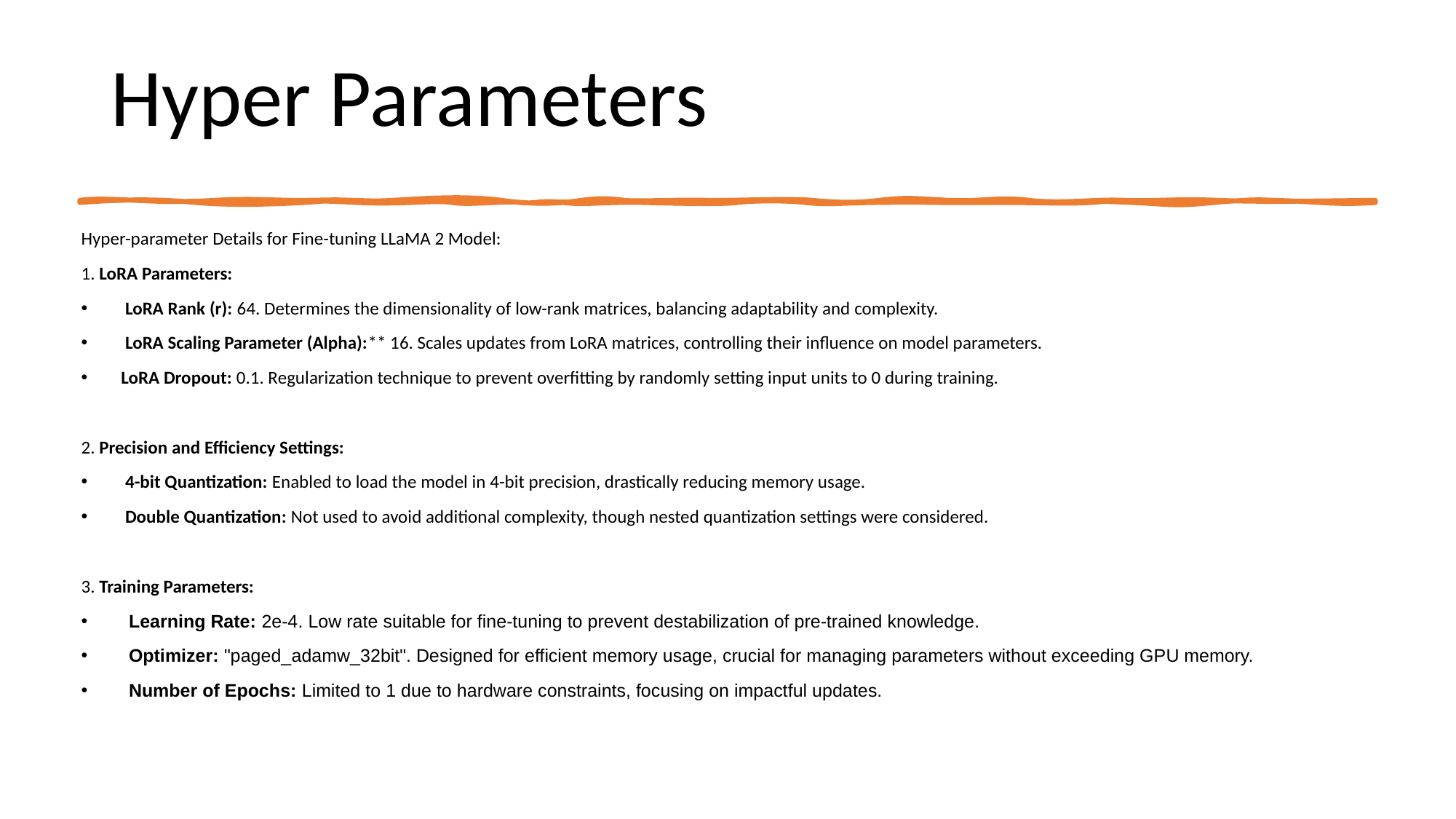

# Hyper Parameters

Hyper-parameter Details for Fine-tuning LLaMA 2 Model:
1. LoRA Parameters:
    LoRA Rank (r): 64. Determines the dimensionality of low-rank matrices, balancing adaptability and complexity.
    LoRA Scaling Parameter (Alpha):** 16. Scales updates from LoRA matrices, controlling their influence on model parameters.
   LoRA Dropout: 0.1. Regularization technique to prevent overfitting by randomly setting input units to 0 during training.

2. Precision and Efficiency Settings:
    4-bit Quantization: Enabled to load the model in 4-bit precision, drastically reducing memory usage.
    Double Quantization: Not used to avoid additional complexity, though nested quantization settings were considered.

3. Training Parameters:
    Learning Rate: 2e-4. Low rate suitable for fine-tuning to prevent destabilization of pre-trained knowledge.
    Optimizer: "paged_adamw_32bit". Designed for efficient memory usage, crucial for managing parameters without exceeding GPU memory.
    Number of Epochs: Limited to 1 due to hardware constraints, focusing on impactful updates.